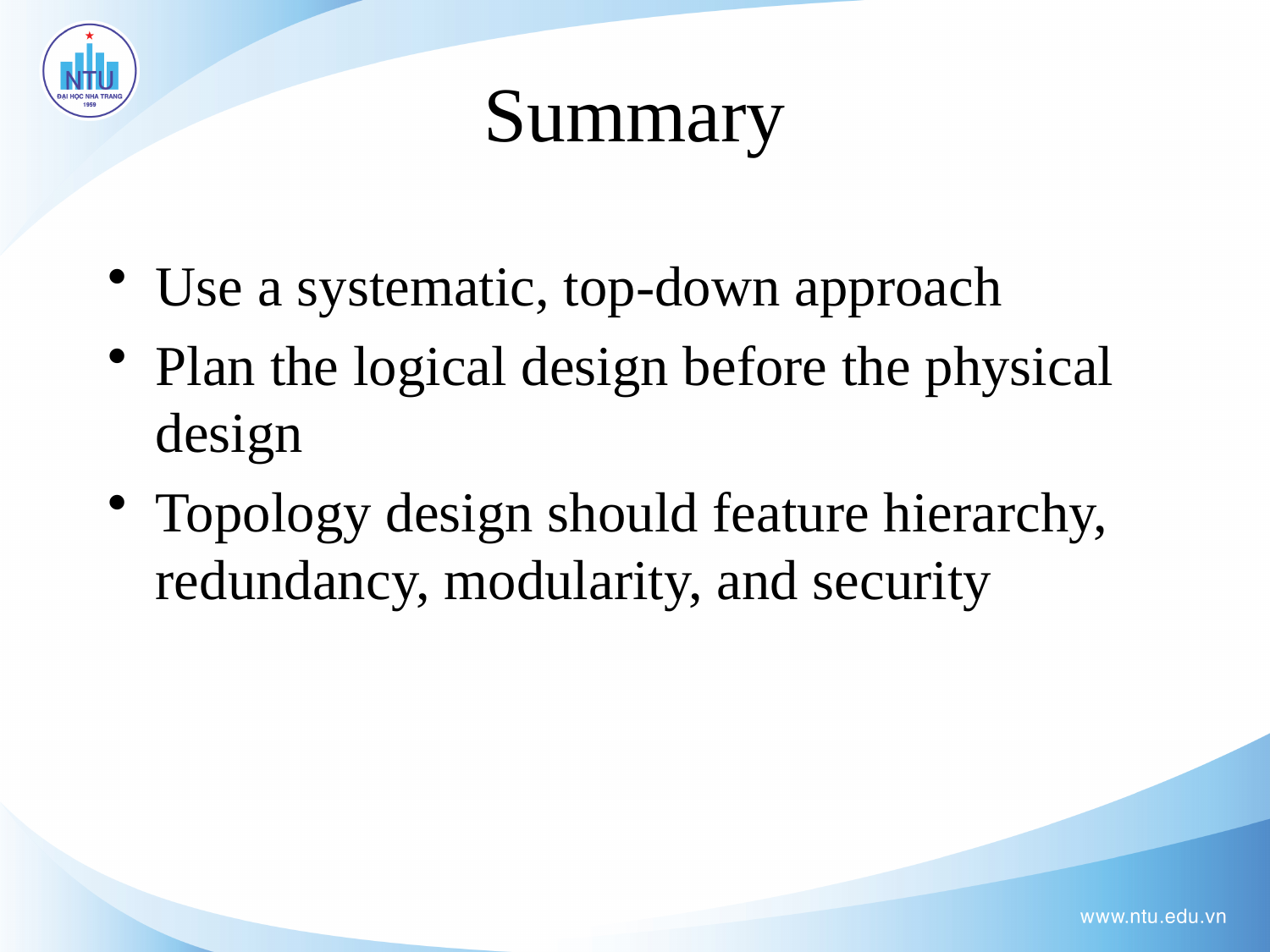

# Summary
Use a systematic, top-down approach
Plan the logical design before the physical design
Topology design should feature hierarchy, redundancy, modularity, and security